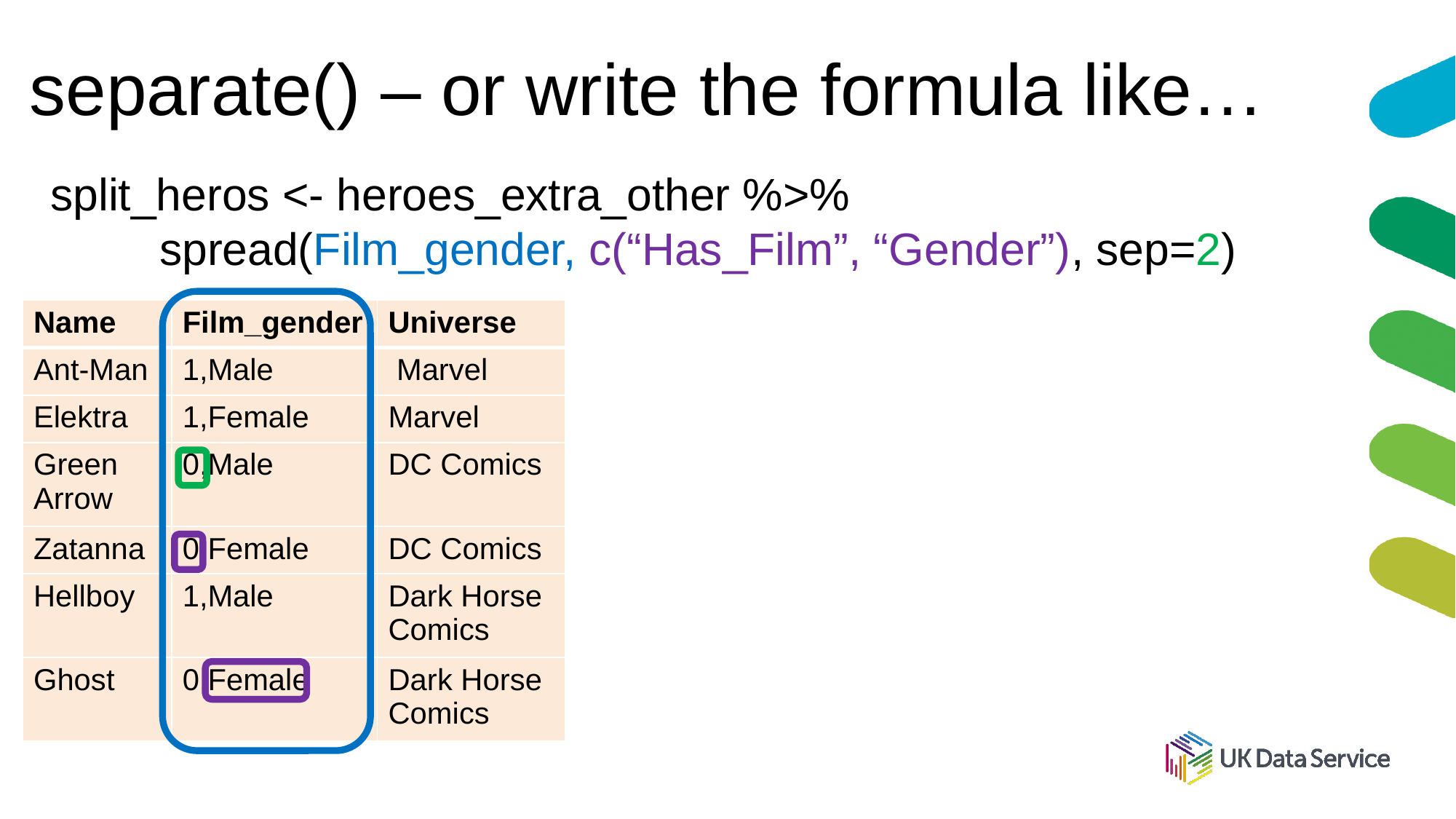

# separate() – or write the formula like…
split_heros <- heroes_extra_other %>%
	spread(Film_gender, c(“Has_Film”, “Gender”), sep=2)

| Name | Film\_gender | Universe |
| --- | --- | --- |
| Ant-Man | 1,Male | Marvel |
| Elektra | 1,Female | Marvel |
| Green Arrow | 0,Male | DC Comics |
| Zatanna | 0,Female | DC Comics |
| Hellboy | 1,Male | Dark Horse Comics |
| Ghost | 0,Female | Dark Horse Comics |